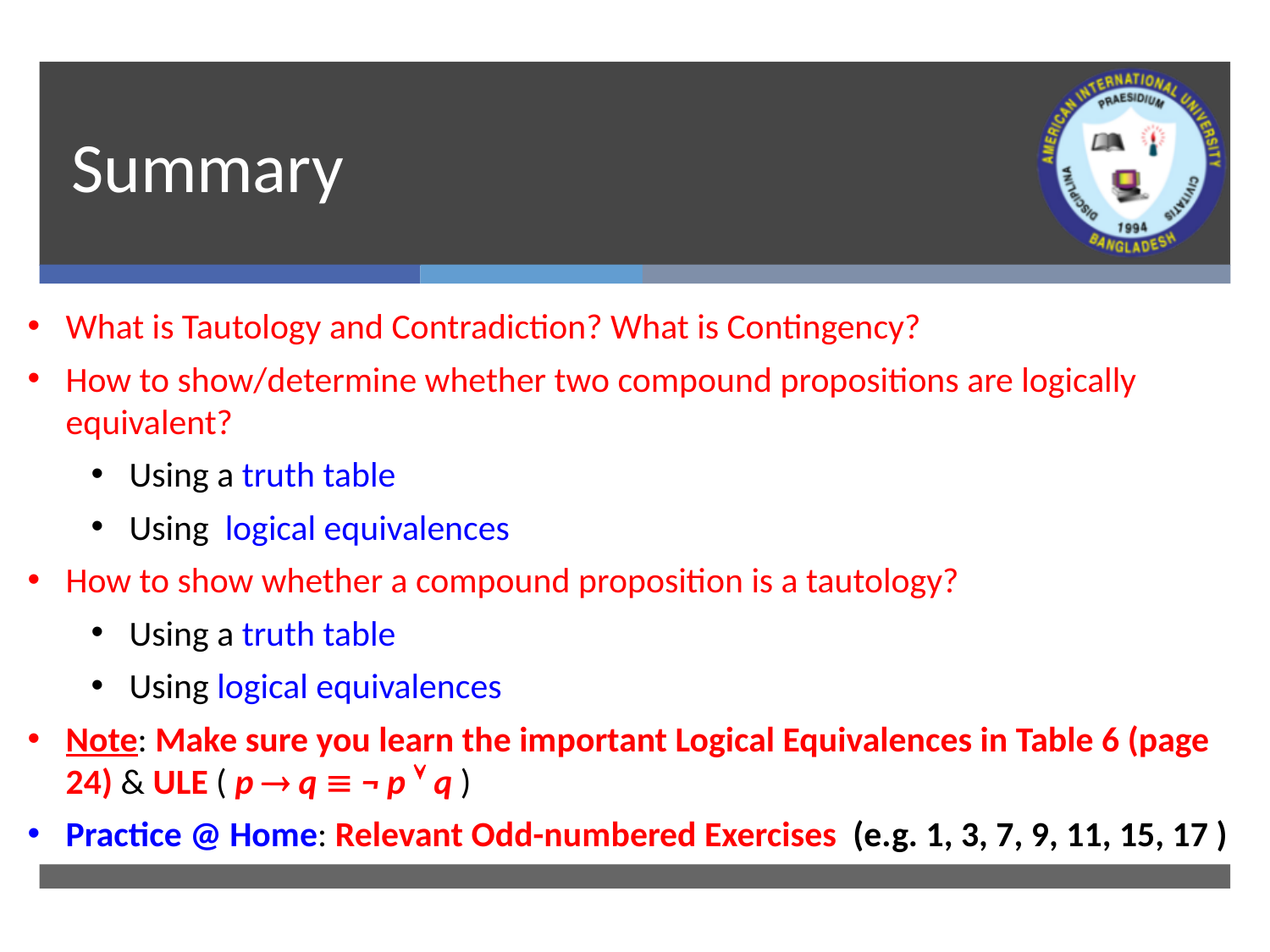

# Summary
What is Tautology and Contradiction? What is Contingency?
How to show/determine whether two compound propositions are logically equivalent?
Using a truth table
Using  logical equivalences
How to show whether a compound proposition is a tautology?
Using a truth table
Using logical equivalences
Note: Make sure you learn the important Logical Equivalences in Table 6 (page 24) & ULE ( p → q ≡ ¬ p ∨ q )
Practice @ Home: Relevant Odd-numbered Exercises  (e.g. 1, 3, 7, 9, 11, 15, 17 )